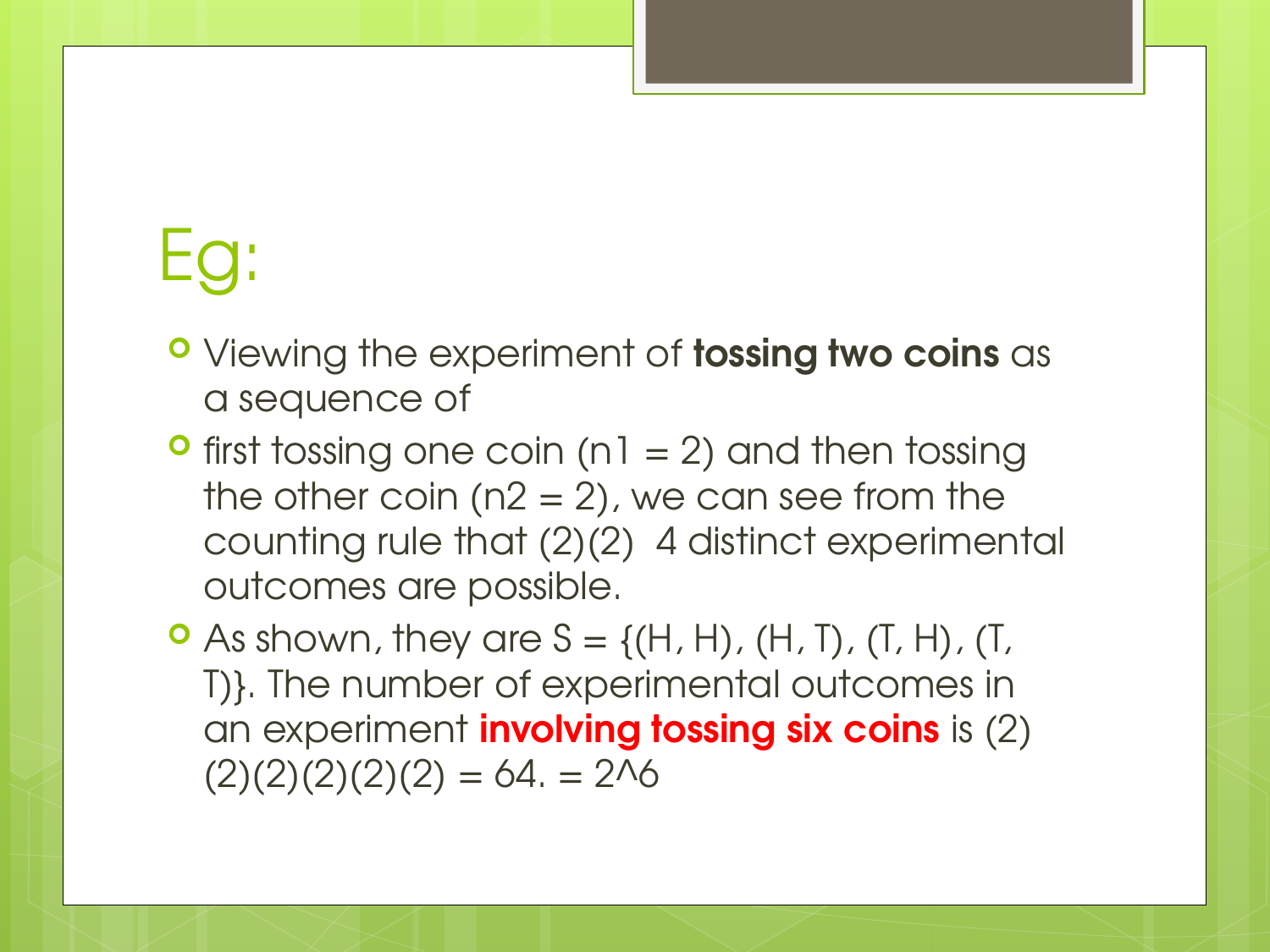

# Eg:
Viewing the experiment of tossing two coins as a sequence of
first tossing one coin (n1 = 2) and then tossing the other coin (n2 = 2), we can see from the counting rule that (2)(2)  4 distinct experimental outcomes are possible.
As shown, they are S = {(H, H), (H, T), (T, H), (T, T)}. The number of experimental outcomes in an experiment involving tossing six coins is (2)(2)(2)(2)(2)(2) = 64. = 2^6